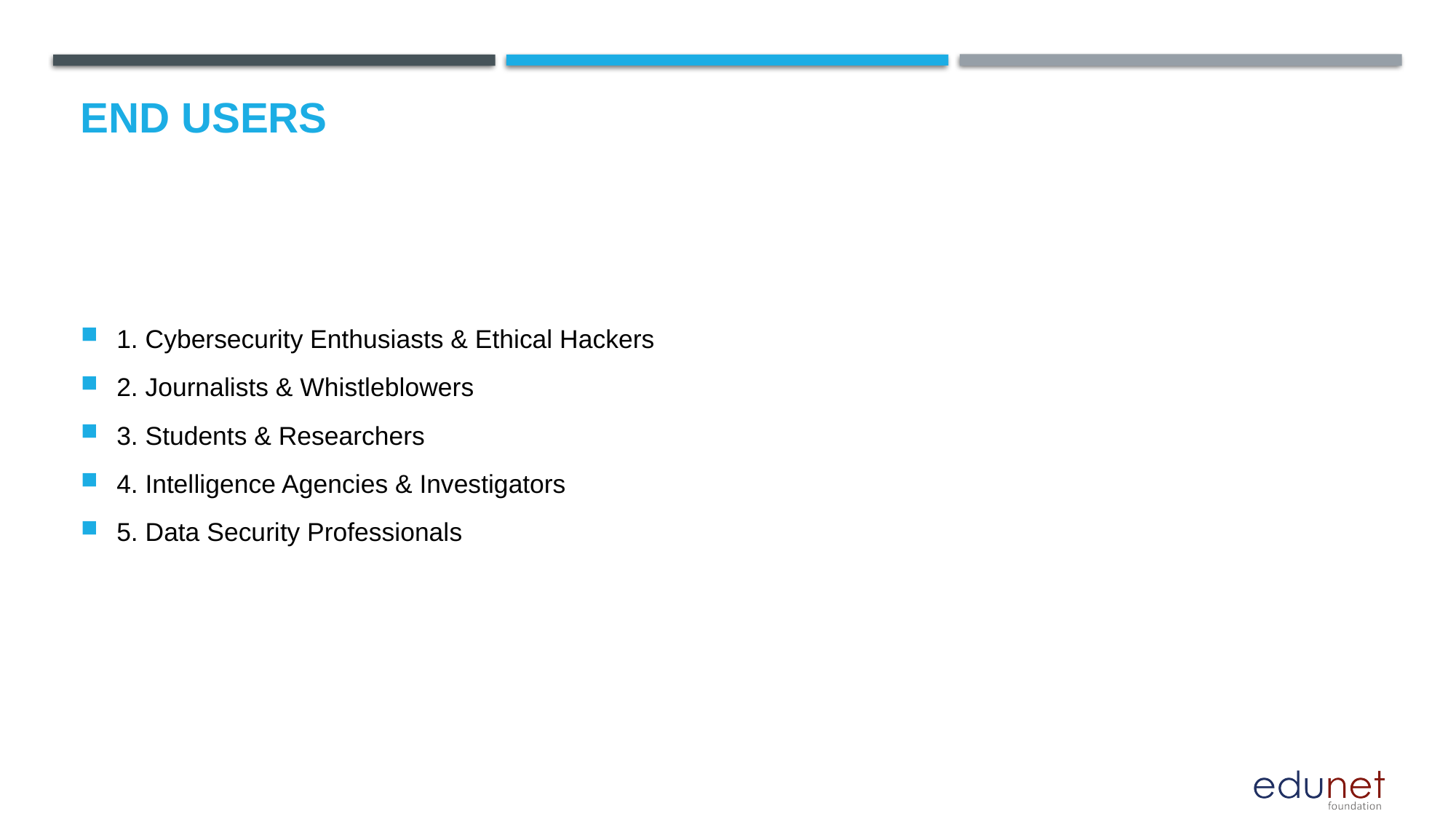

# End users

1. Cybersecurity Enthusiasts & Ethical Hackers
2. Journalists & Whistleblowers
3. Students & Researchers
4. Intelligence Agencies & Investigators
5. Data Security Professionals